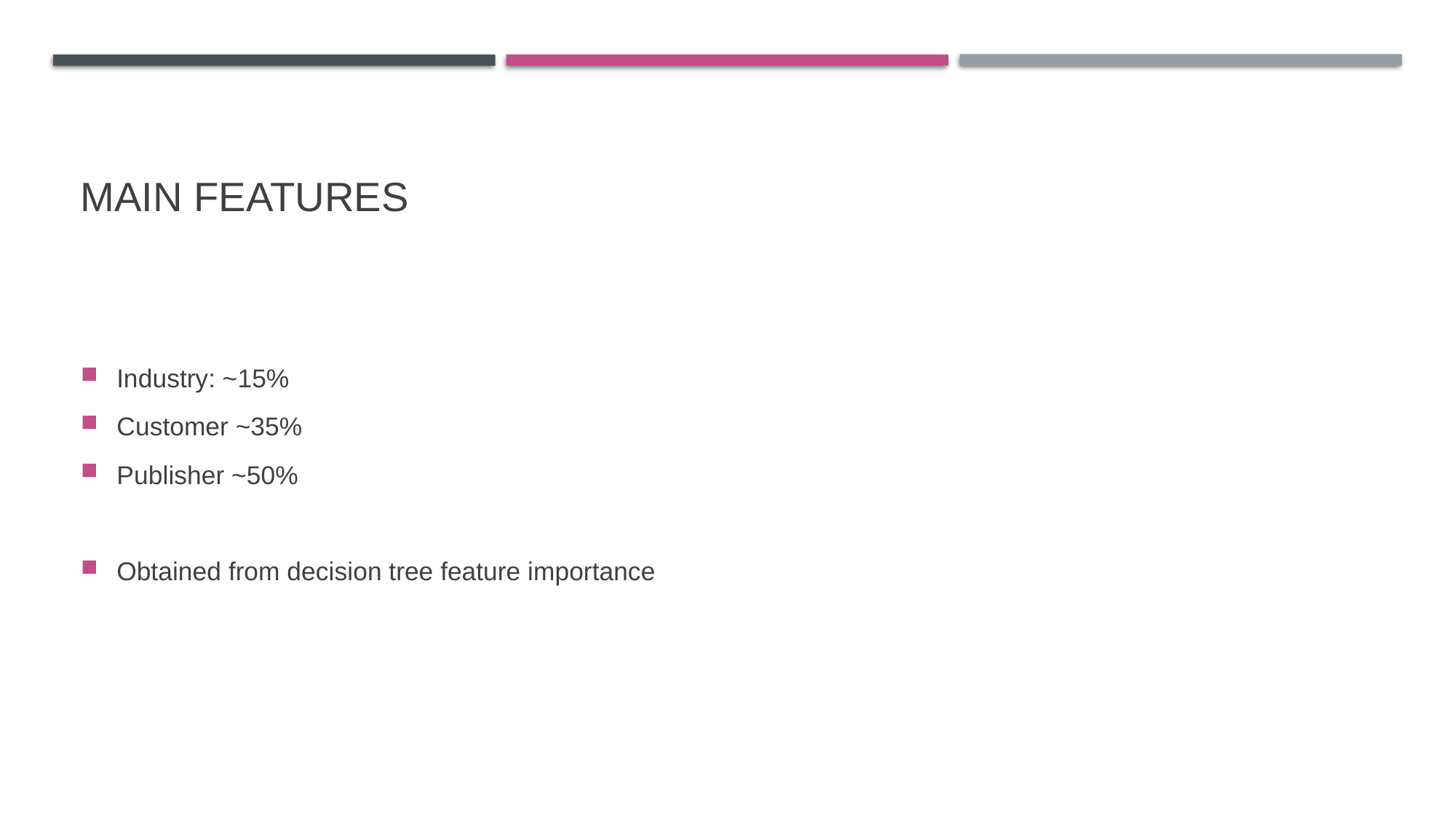

# Main Features
Industry: ~15%
Customer ~35%
Publisher ~50%

Obtained from decision tree feature importance